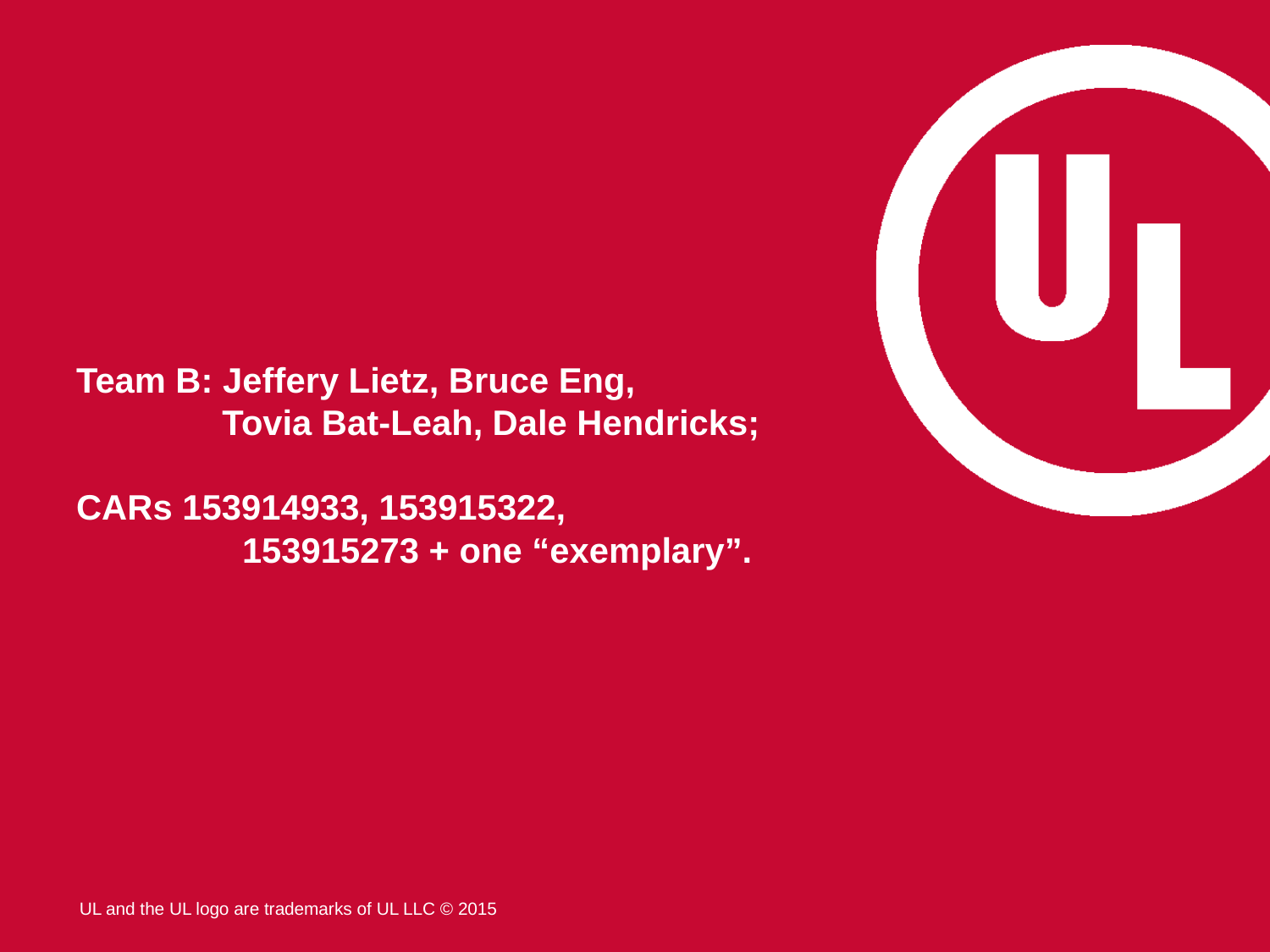

# Team B: Jeffery Lietz, Bruce Eng, Tovia Bat-Leah, Dale Hendricks; CARs 153914933, 153915322, 153915273 + one “exemplary”.